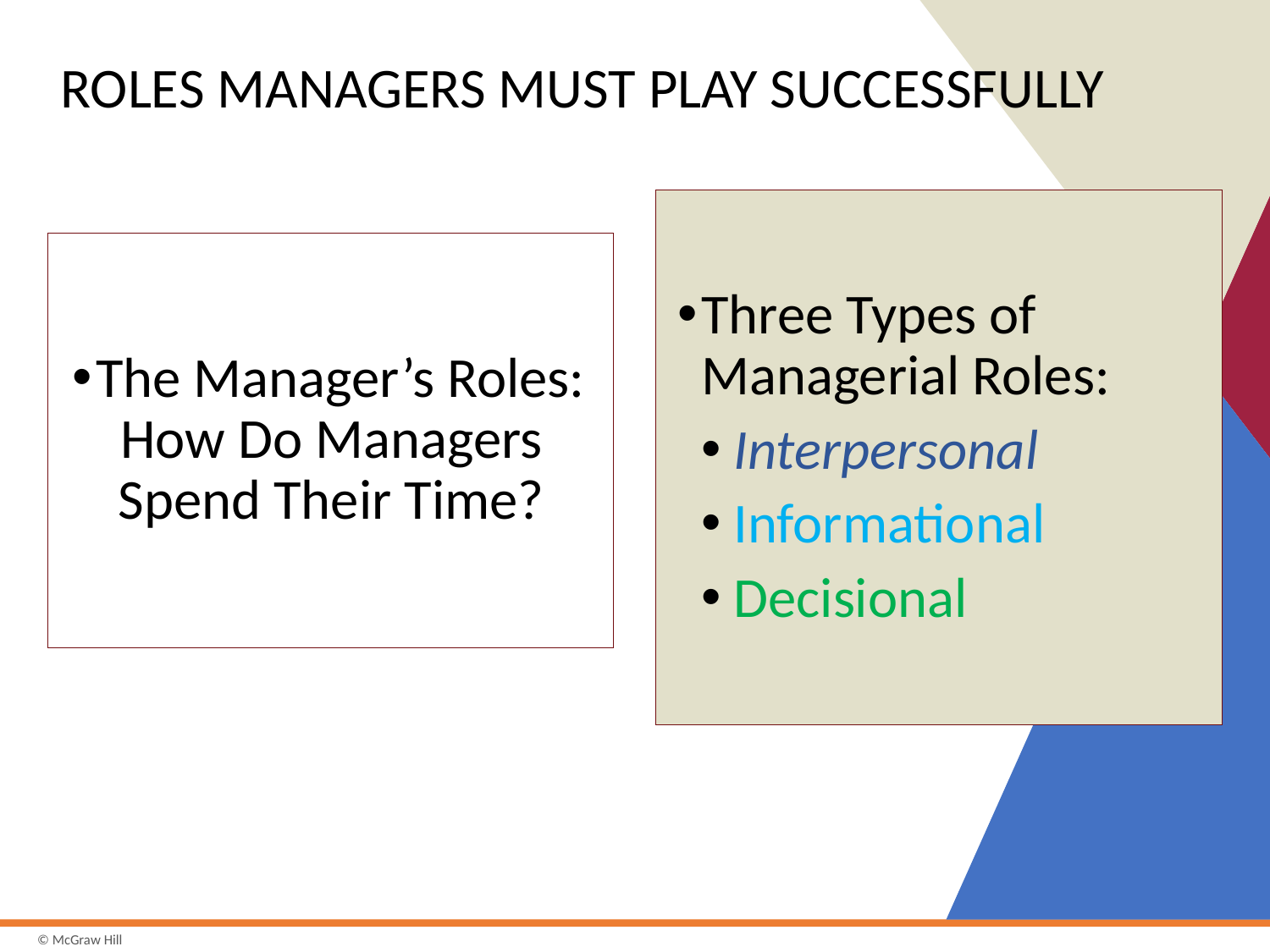

# ROLES MANAGERS MUST PLAY SUCCESSFULLY
Three Types of Managerial Roles:
Interpersonal
Informational
Decisional
The Manager’s Roles: How Do Managers Spend Their Time?